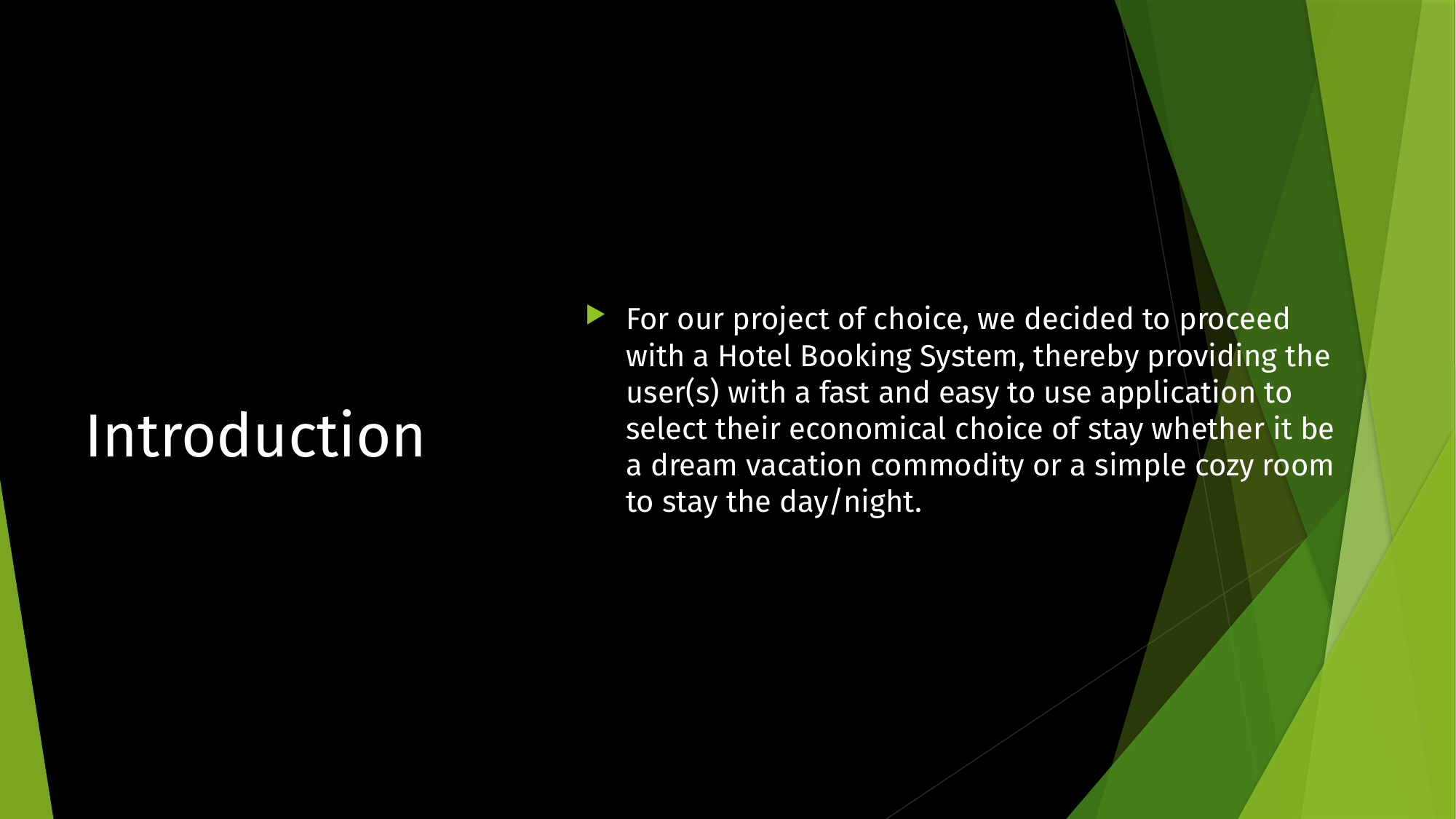

# Introduction
For our project of choice, we decided to proceed with a Hotel Booking System, thereby providing the user(s) with a fast and easy to use application to select their economical choice of stay whether it be a dream vacation commodity or a simple cozy room to stay the day/night.